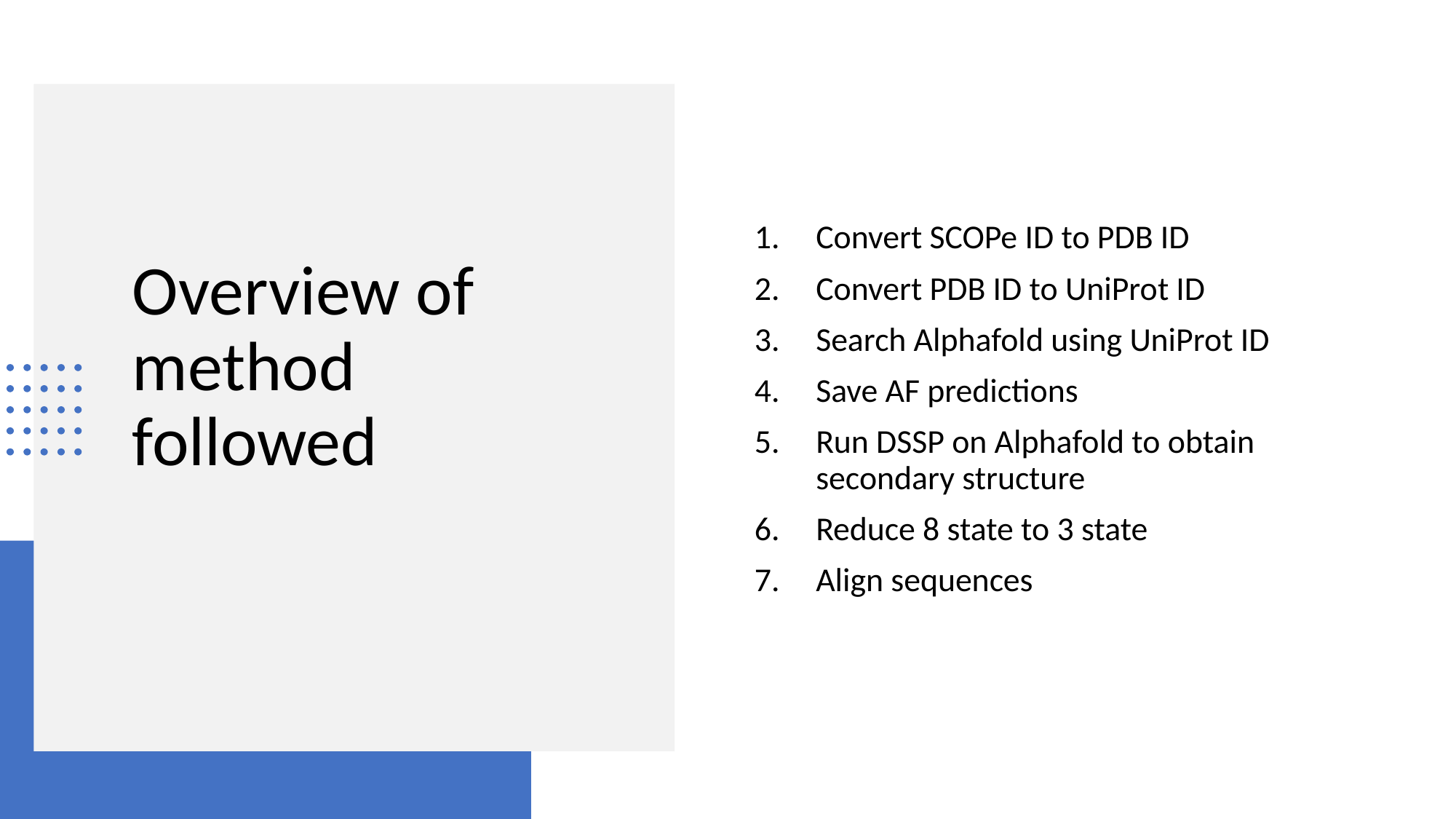

Convert SCOPe ID to PDB ID
Convert PDB ID to UniProt ID
Search Alphafold using UniProt ID
Save AF predictions
Run DSSP on Alphafold to obtain secondary structure
Reduce 8 state to 3 state
Align sequences
# Overview of method followed